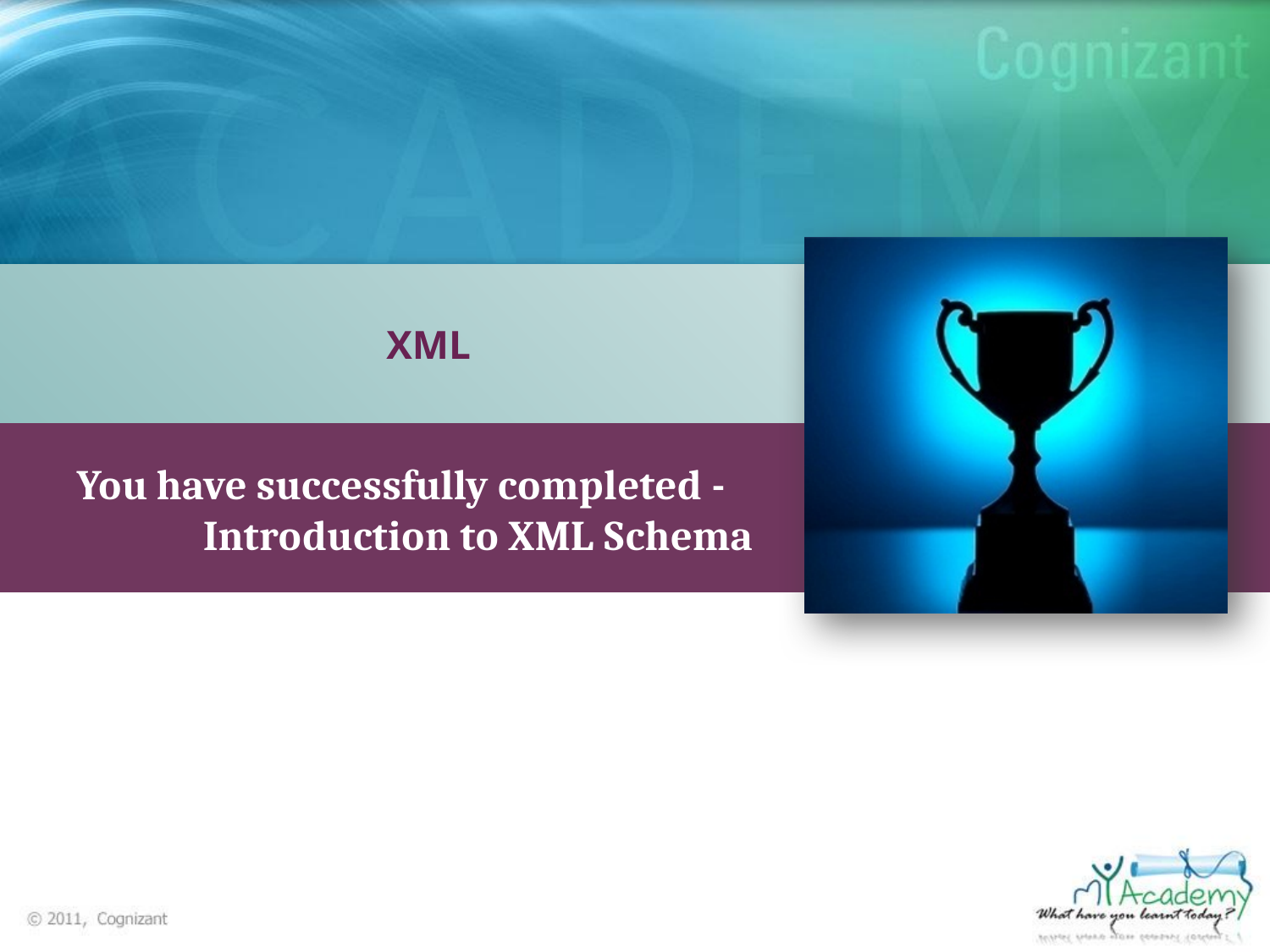

XML
You have successfully completed -
  	Introduction to XML Schema